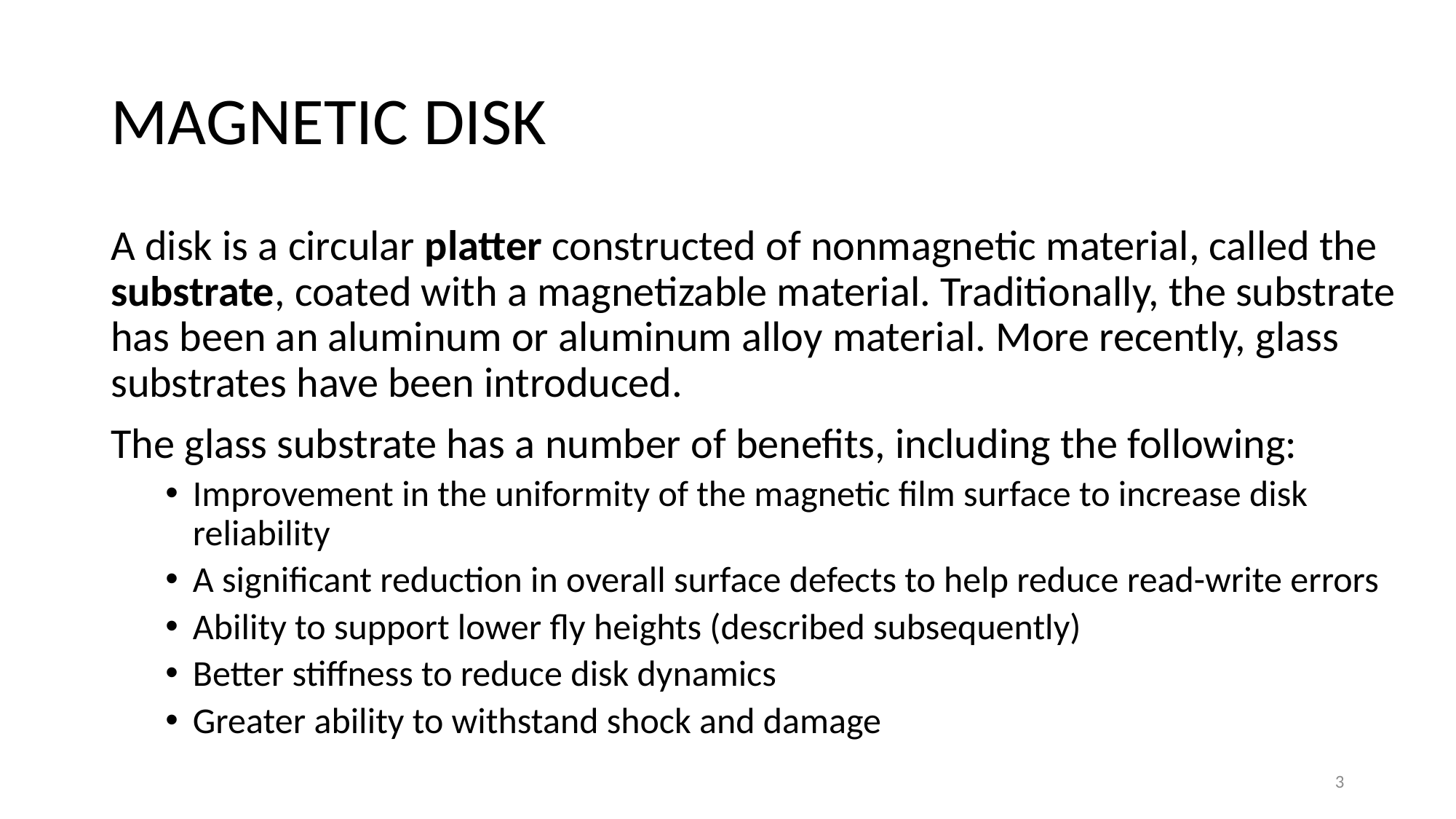

# MAGNETIC DISK
A disk is a circular platter constructed of nonmagnetic material, called the substrate, coated with a magnetizable material. Traditionally, the substrate has been an aluminum or aluminum alloy material. More recently, glass substrates have been introduced.
The glass substrate has a number of benefits, including the following:
Improvement in the uniformity of the magnetic film surface to increase disk reliability
A significant reduction in overall surface defects to help reduce read-write errors
Ability to support lower fly heights (described subsequently)
Better stiffness to reduce disk dynamics
Greater ability to withstand shock and damage
3